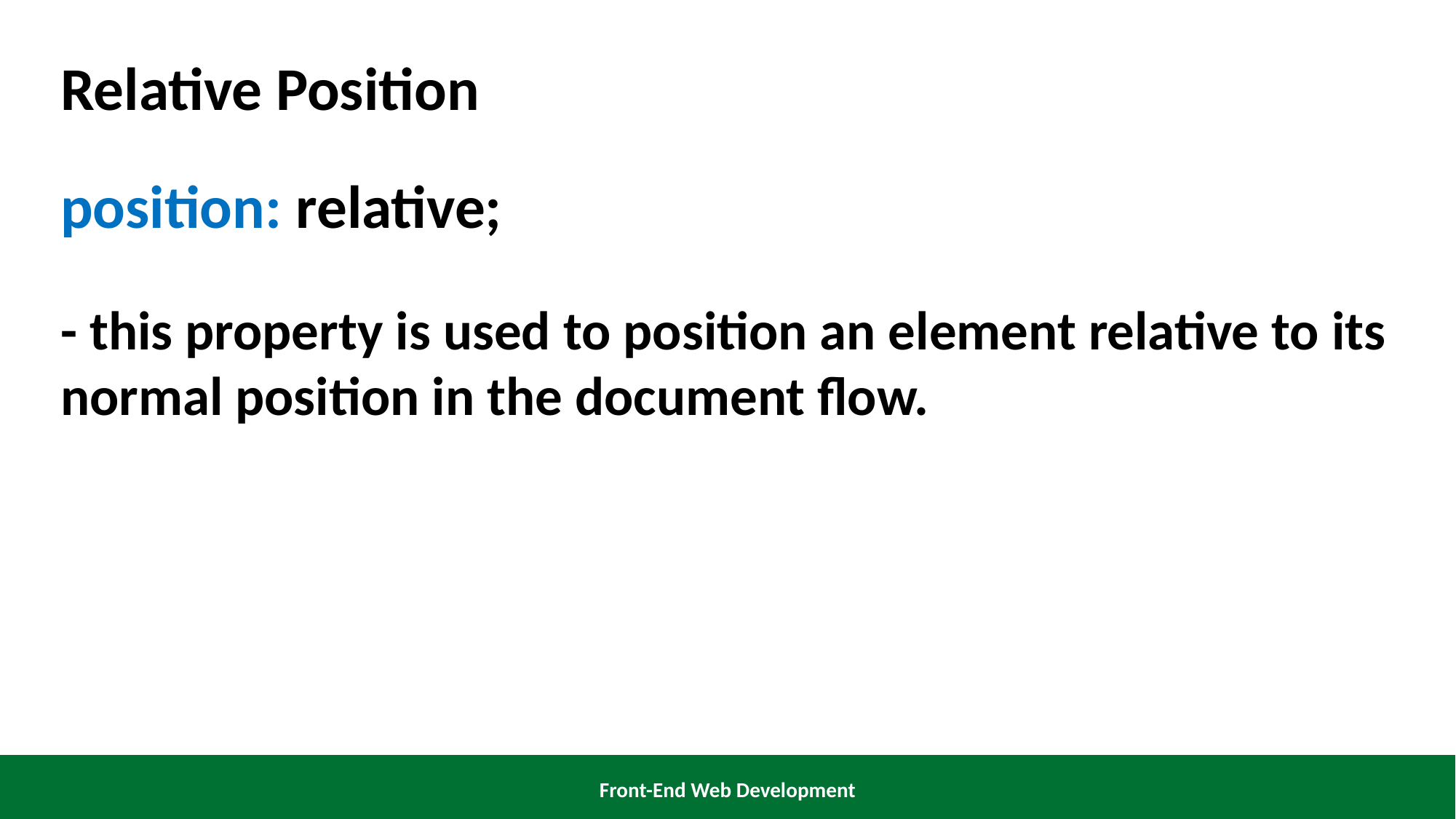

Relative Position

position: relative;

- this property is used to position an element relative to its normal position in the document flow.